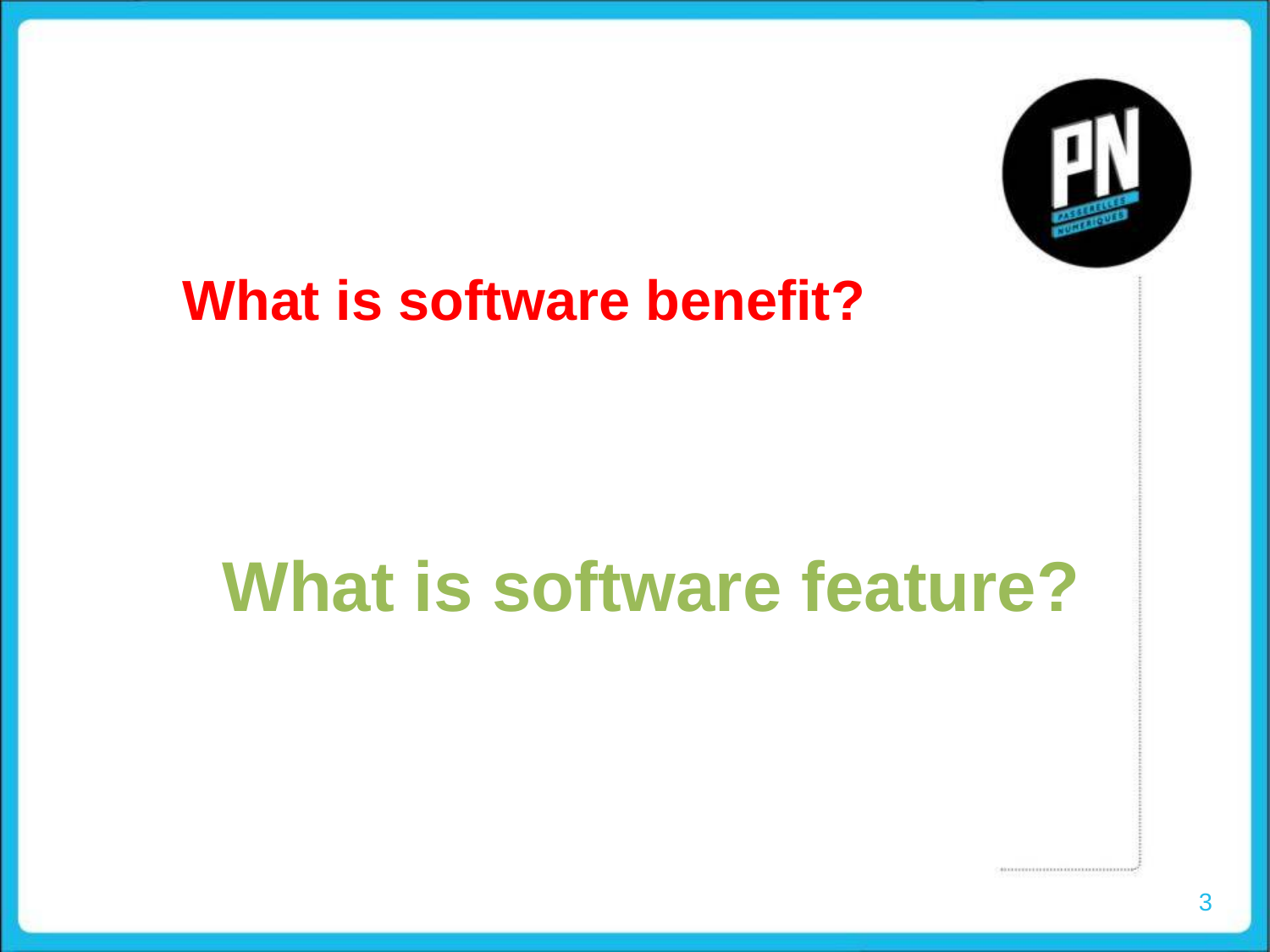

# What is software benefit?
What is software feature?